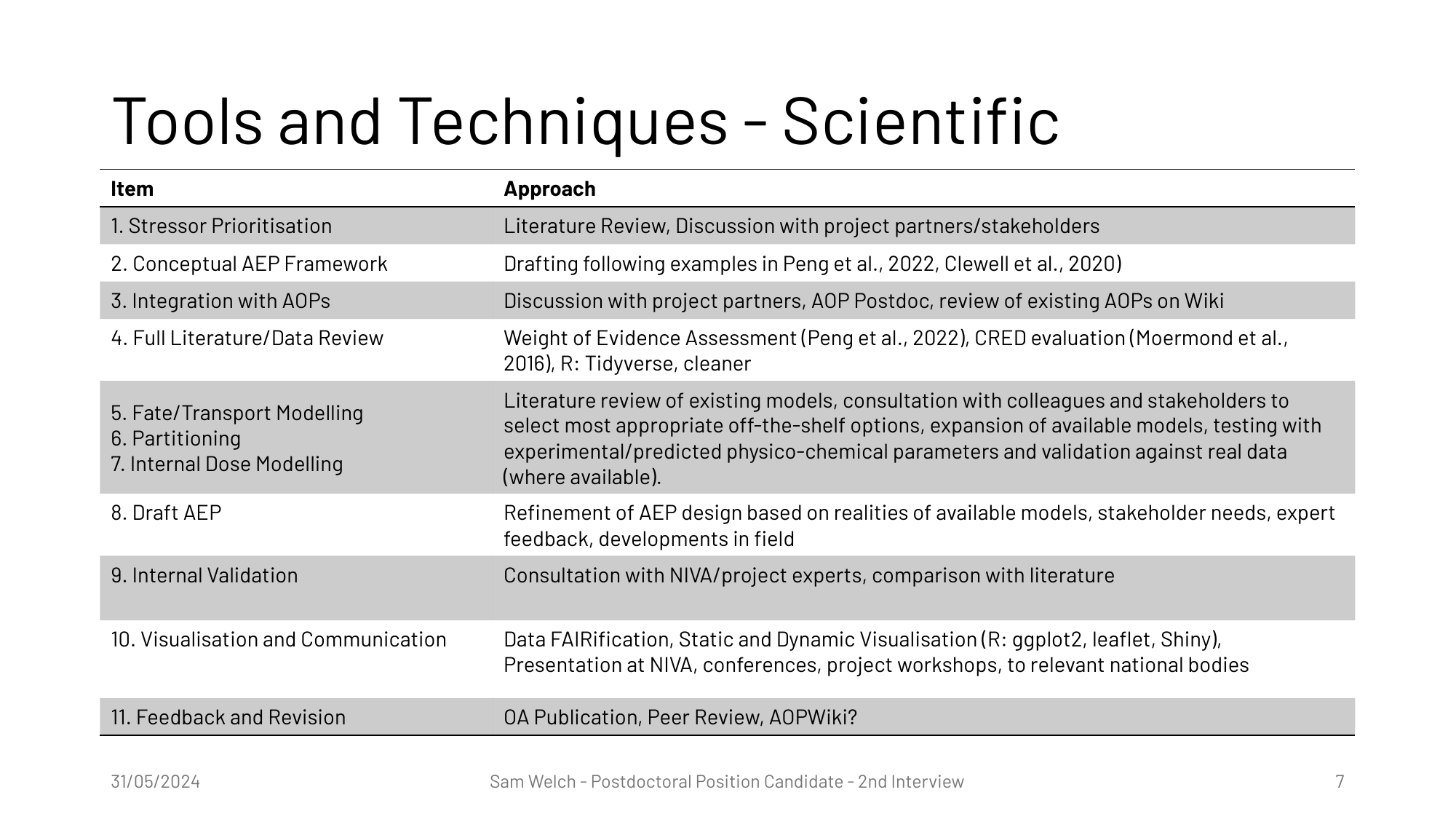

# Tools and Techniques - Scientific
| Item | Approach |
| --- | --- |
| 1. Stressor Prioritisation | Literature Review, Discussion with project partners/stakeholders |
| 2. Conceptual AEP Framework | Drafting following examples in Peng et al., 2022, Clewell et al., 2020) |
| 3. Integration with AOPs | Discussion with project partners, AOP Postdoc, review of existing AOPs on Wiki |
| 4. Full Literature/Data Review | Weight of Evidence Assessment (Peng et al., 2022), CRED evaluation (Moermond et al., 2016), R: Tidyverse, cleaner |
| 5. Fate/Transport Modelling 6. Partitioning 7. Internal Dose Modelling | Literature review of existing models, consultation with colleagues and stakeholders to select most appropriate off-the-shelf options, expansion of available models, testing with experimental/predicted physico-chemical parameters and validation against real data (where available). |
| 8. Draft AEP | Refinement of AEP design based on realities of available models, stakeholder needs, expert feedback, developments in field |
| 9. Internal Validation | Consultation with NIVA/project experts, comparison with literature |
| 10. Visualisation and Communication | Data FAIRification, Static and Dynamic Visualisation (R: ggplot2, leaflet, Shiny), Presentation at NIVA, conferences, project workshops, to relevant national bodies |
| 11. Feedback and Revision | OA Publication, Peer Review, AOPWiki? |
31/05/2024
Sam Welch - Postdoctoral Position Candidate - 2nd Interview
7